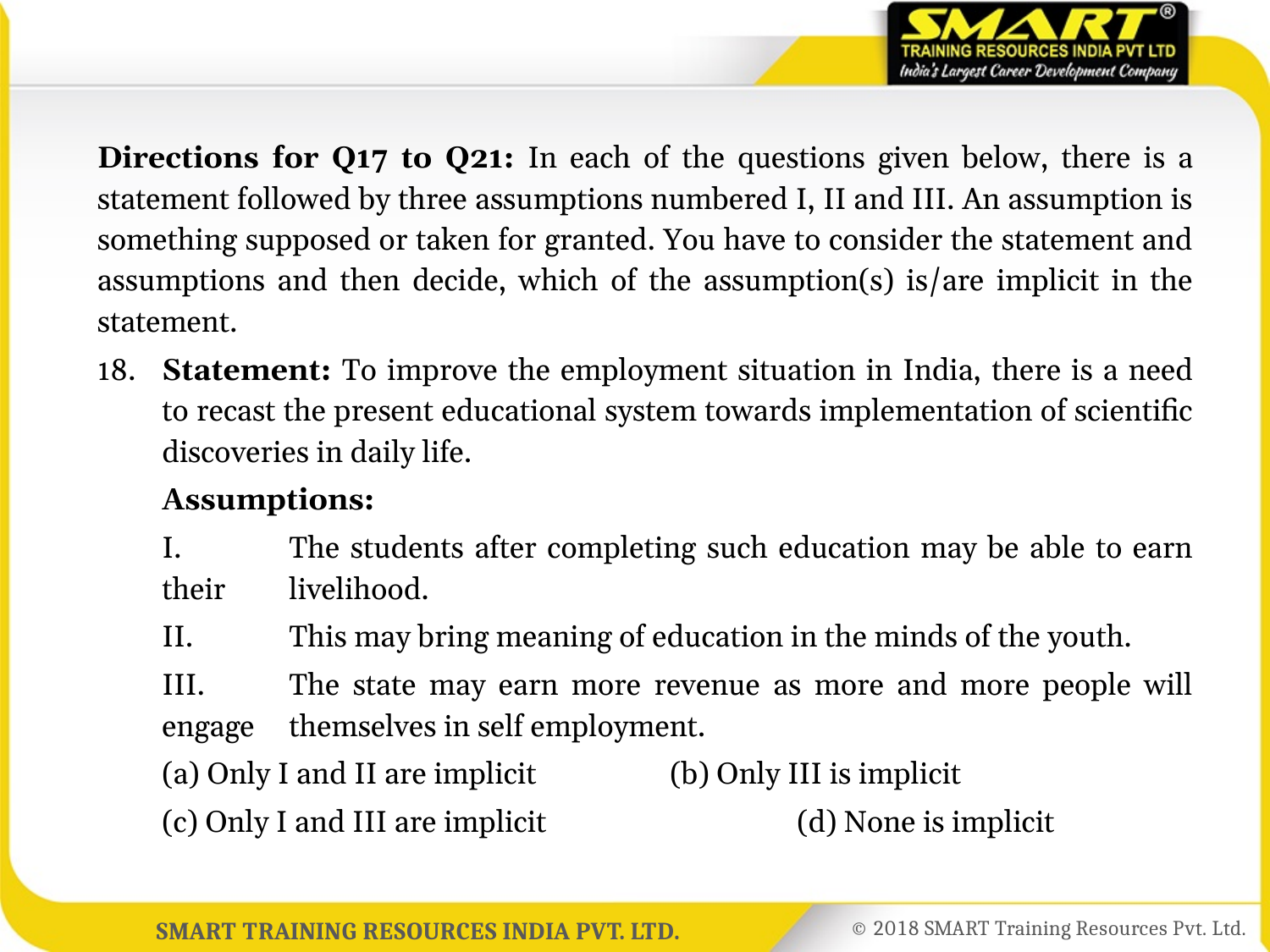

Directions for Q17 to Q21: In each of the questions given below, there is a statement followed by three assumptions numbered I, II and III. An assumption is something supposed or taken for granted. You have to consider the statement and assumptions and then decide, which of the assumption(s) is/are implicit in the statement.
18.	Statement: To improve the employment situation in India, there is a need to recast the present educational system towards implementation of scientific discoveries in daily life.
	Assumptions:
	I.	The students after completing such education may be able to earn their 	livelihood.
	II.	This may bring meaning of education in the minds of the youth.
	III.	The state may earn more revenue as more and more people will engage 	themselves in self employment.
	(a) Only I and II are implicit		(b) Only III is implicit
	(c) Only I and III are implicit		(d) None is implicit